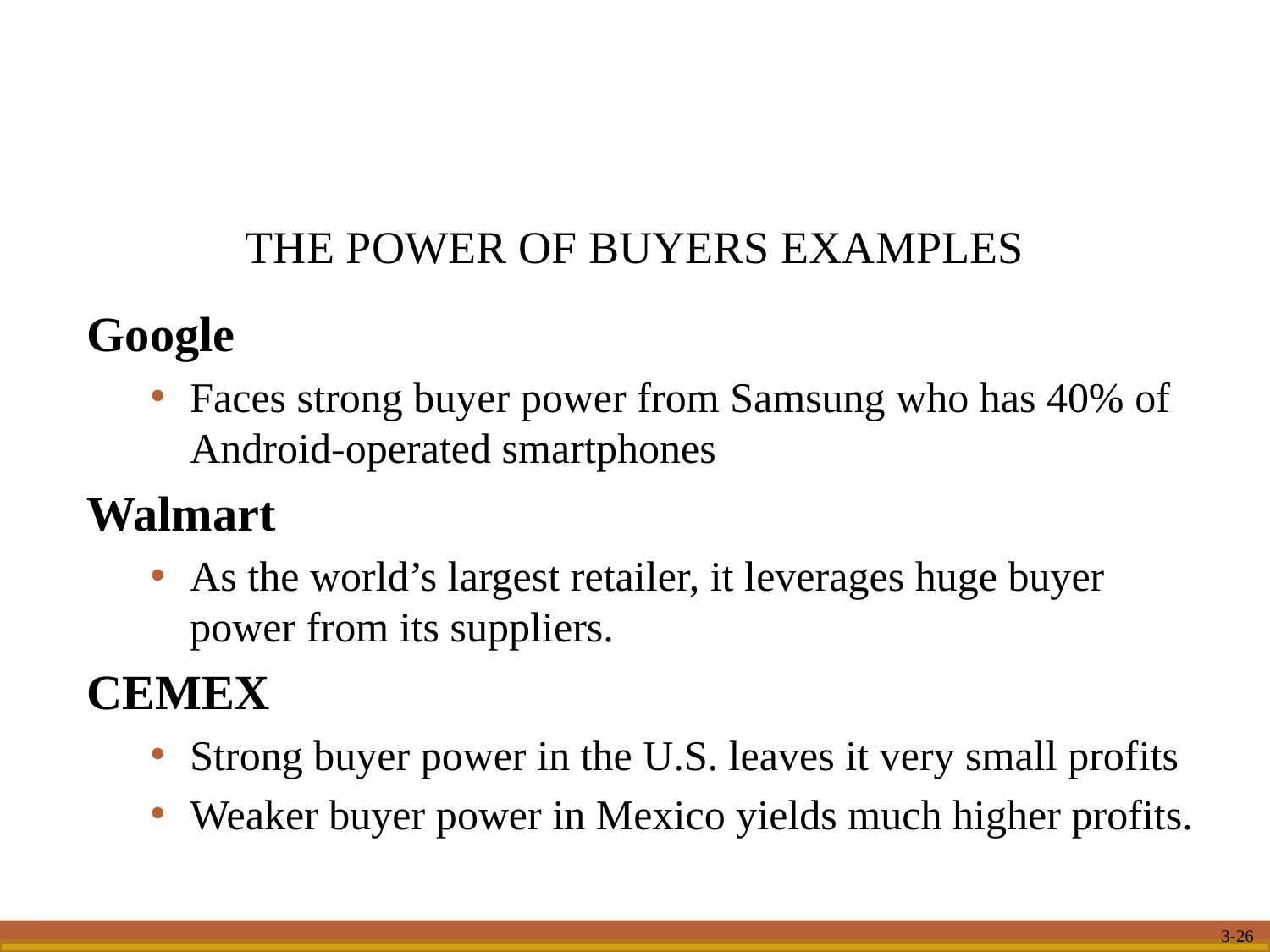

THE POWER OF BUYERS EXAMPLES
Google
Faces strong buyer power from Samsung who has 40% of Android-operated smartphones
Walmart
As the world’s largest retailer, it leverages huge buyer power from its suppliers.
CEMEX
Strong buyer power in the U.S. leaves it very small profits
Weaker buyer power in Mexico yields much higher profits.